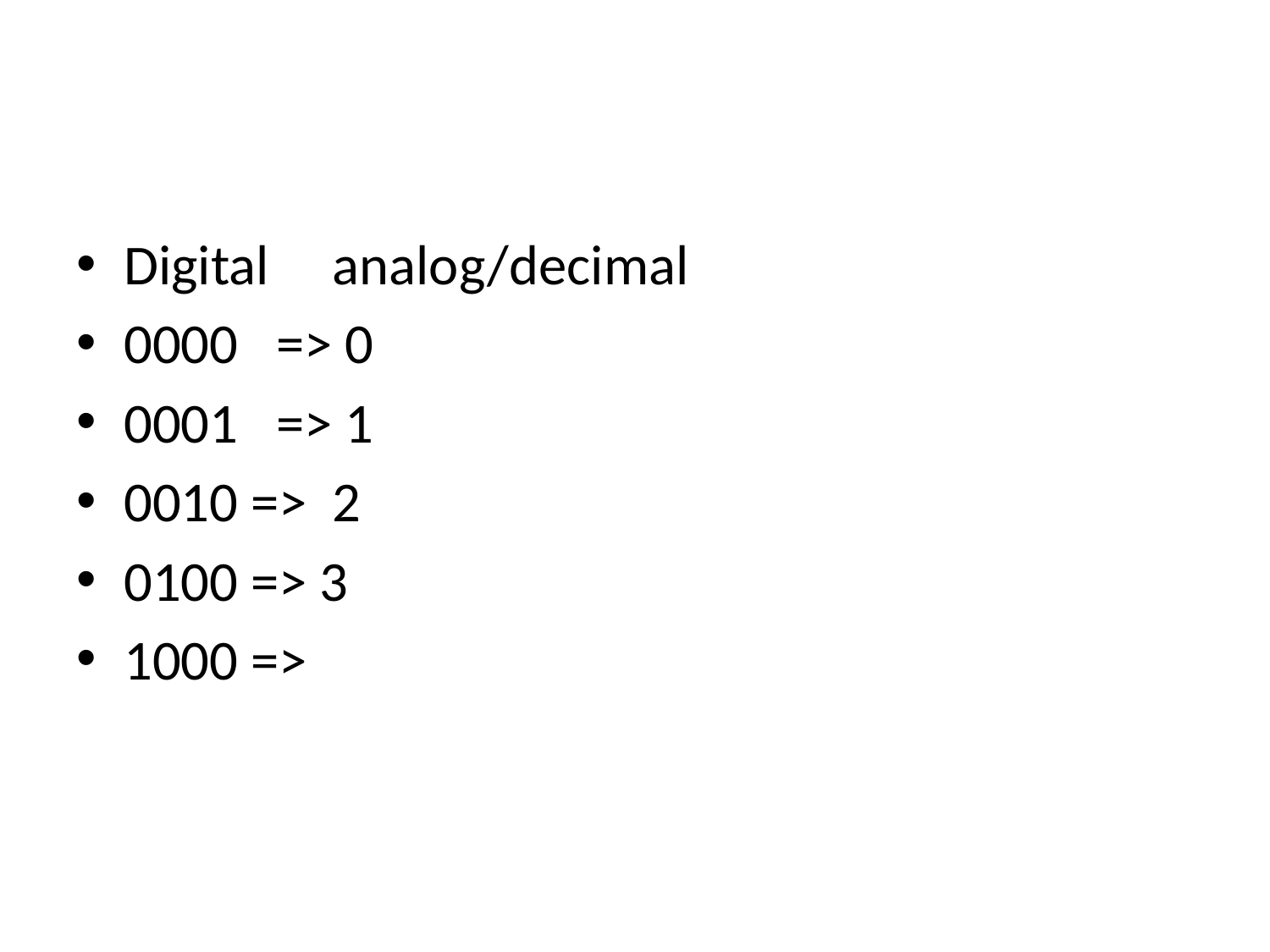

#
Digital     analog/decimal
0000   => 0
0001   => 1
0010 =>  2
0100 => 3
1000 =>